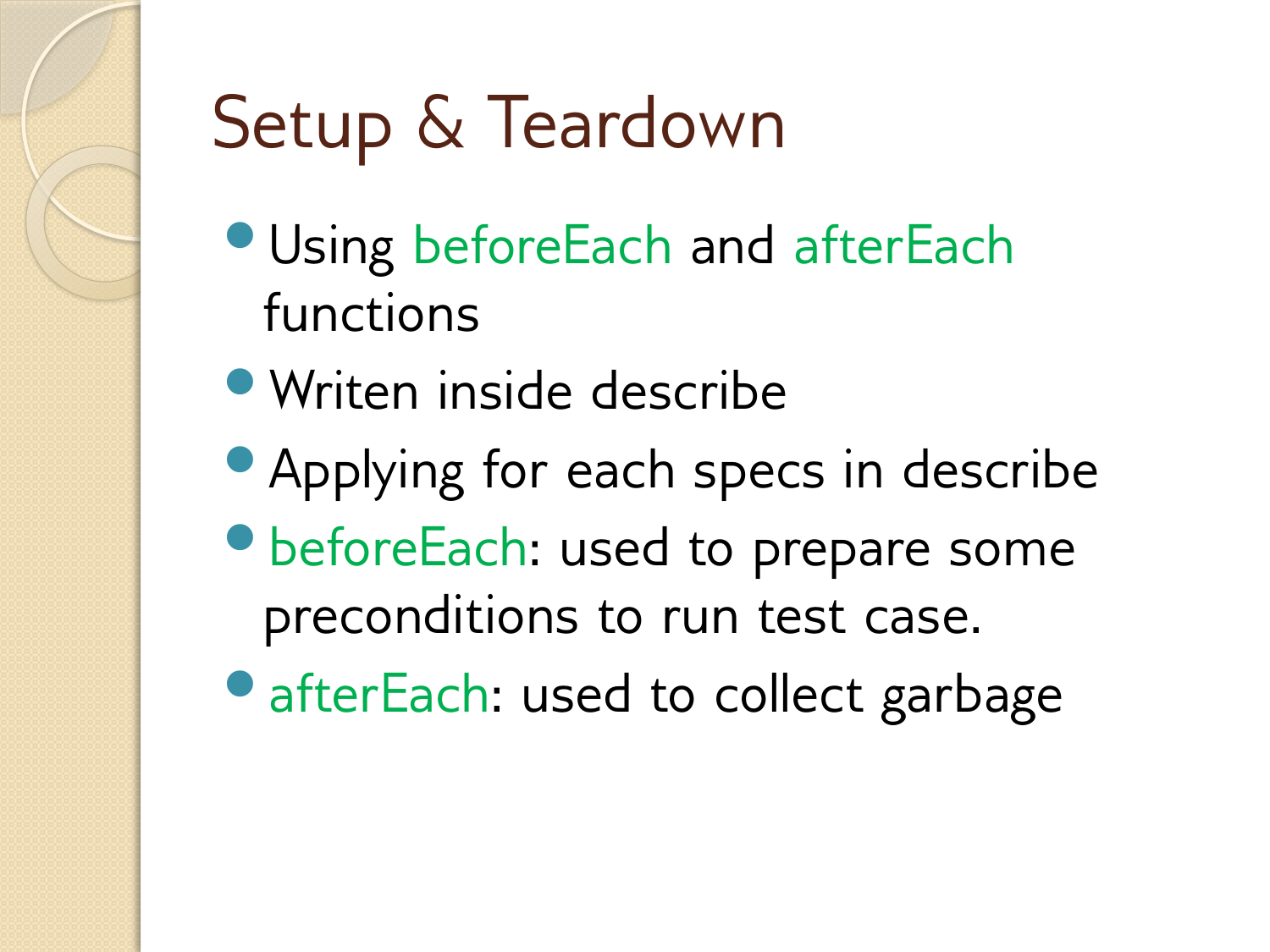

# Setup & Teardown
Using beforeEach and afterEach functions
Writen inside describe
Applying for each specs in describe
beforeEach: used to prepare some preconditions to run test case.
afterEach: used to collect garbage